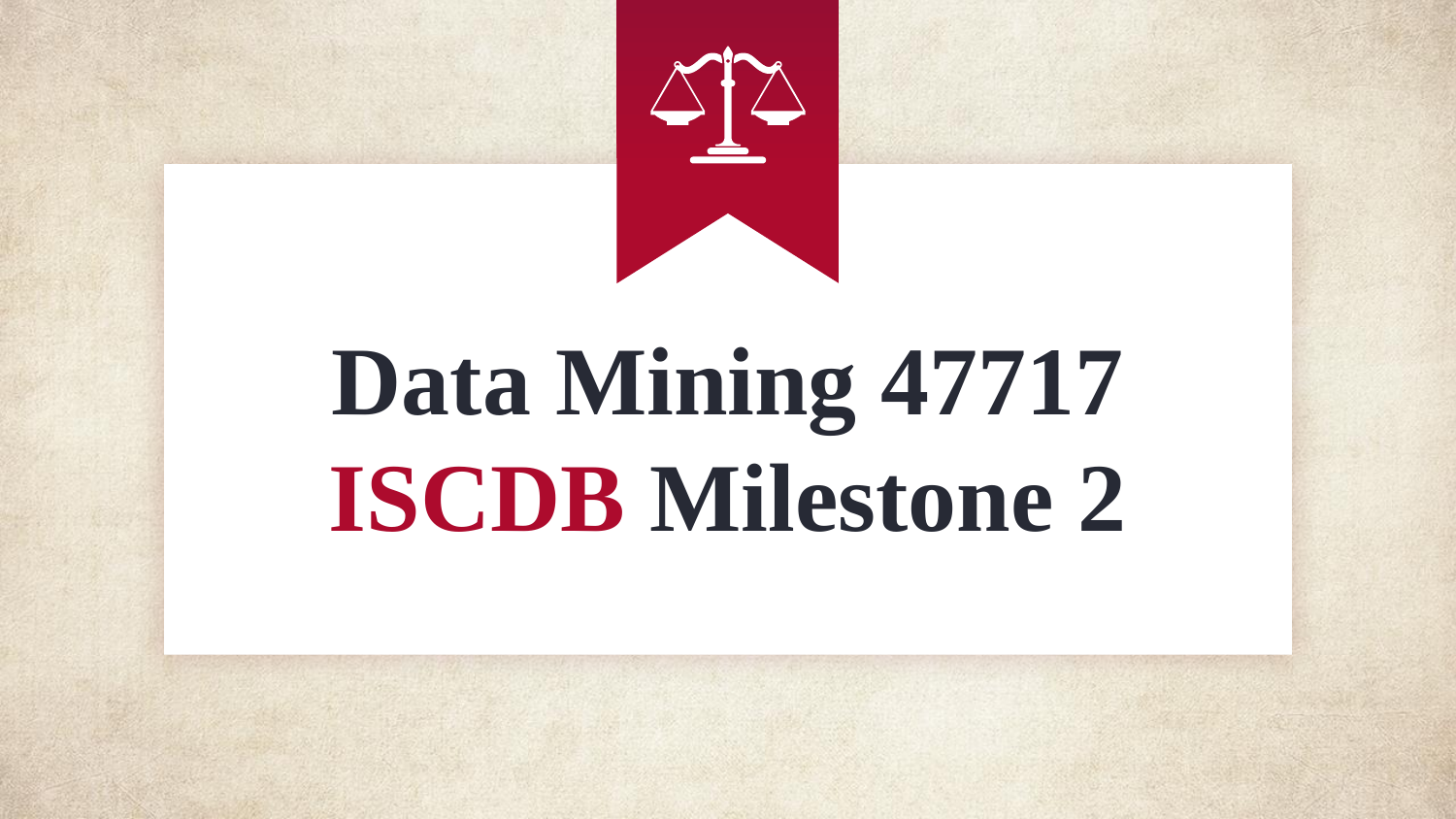

# Data Mining 47717 ISCDB Milestone 2